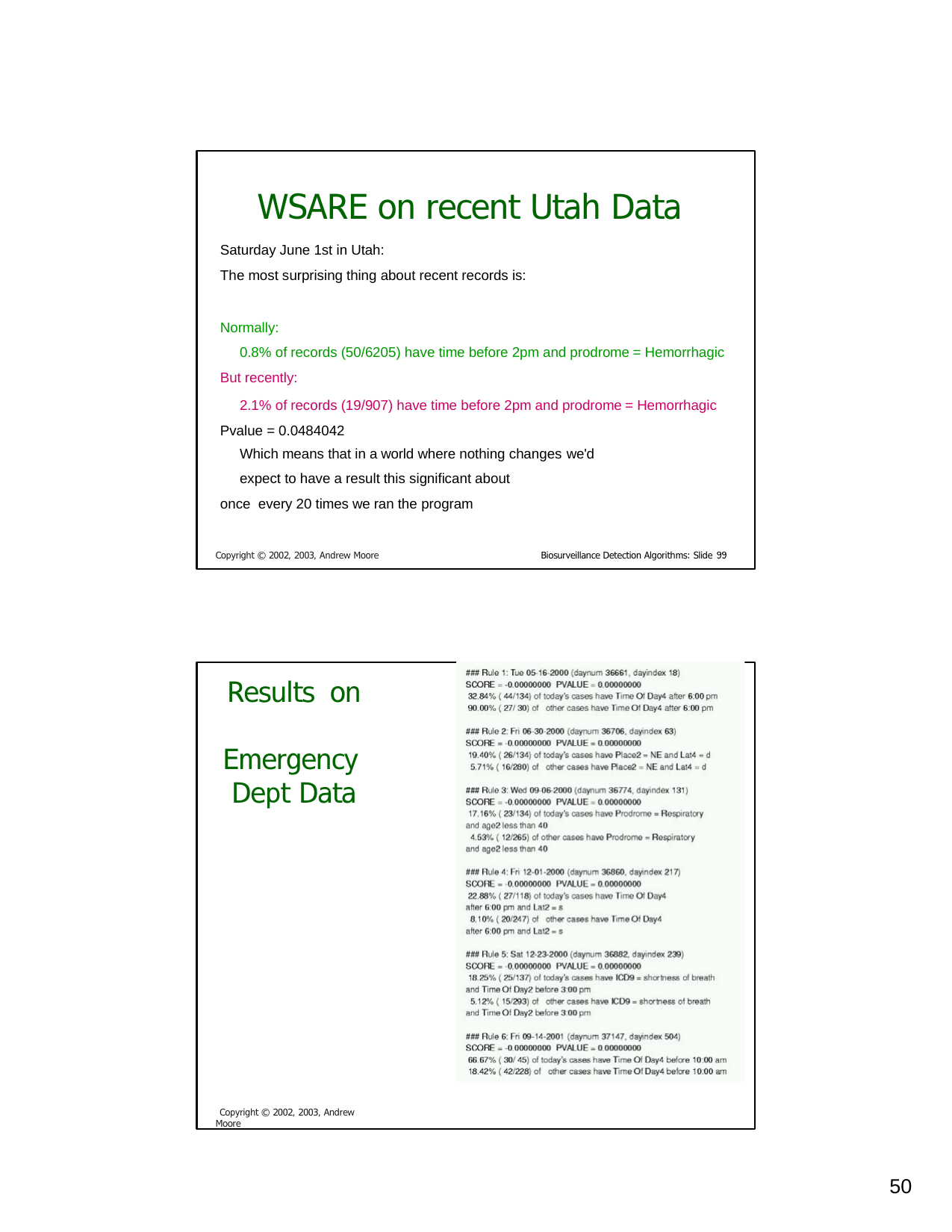

# WSARE on recent Utah Data
Saturday June 1st in Utah:
The most surprising thing about recent records is:

Normally:
0.8% of records (50/6205) have time before 2pm and prodrome = Hemorrhagic  But recently:
2.1% of records (19/907) have time before 2pm and prodrome = Hemorrhagic  Pvalue = 0.0484042
Which means that in a world where nothing changes we'd
expect to have a result this significant about once  every 20 times we ran the program
Copyright © 2002, 2003, Andrew Moore
Biosurveillance Detection Algorithms: Slide 99

Results on  Emergency  Dept Data

Copyright © 2002, 2003, Andrew Moore
Biosurveillance Detection Algorithms: Slide 100
50